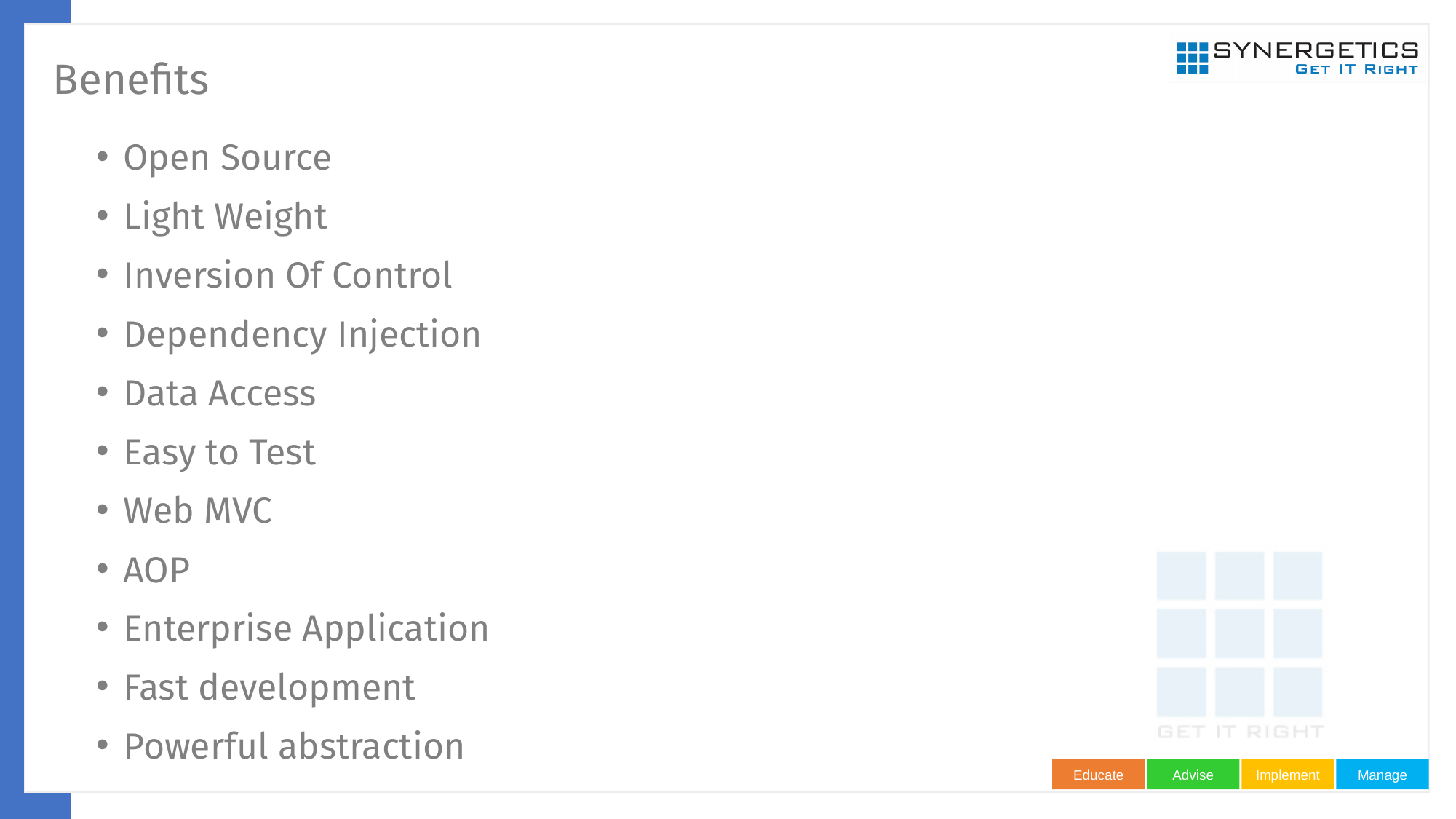

# Benefits
Open Source
Light Weight
Inversion Of Control
Dependency Injection
Data Access
Easy to Test
Web MVC
AOP
Enterprise Application
Fast development
Powerful abstraction